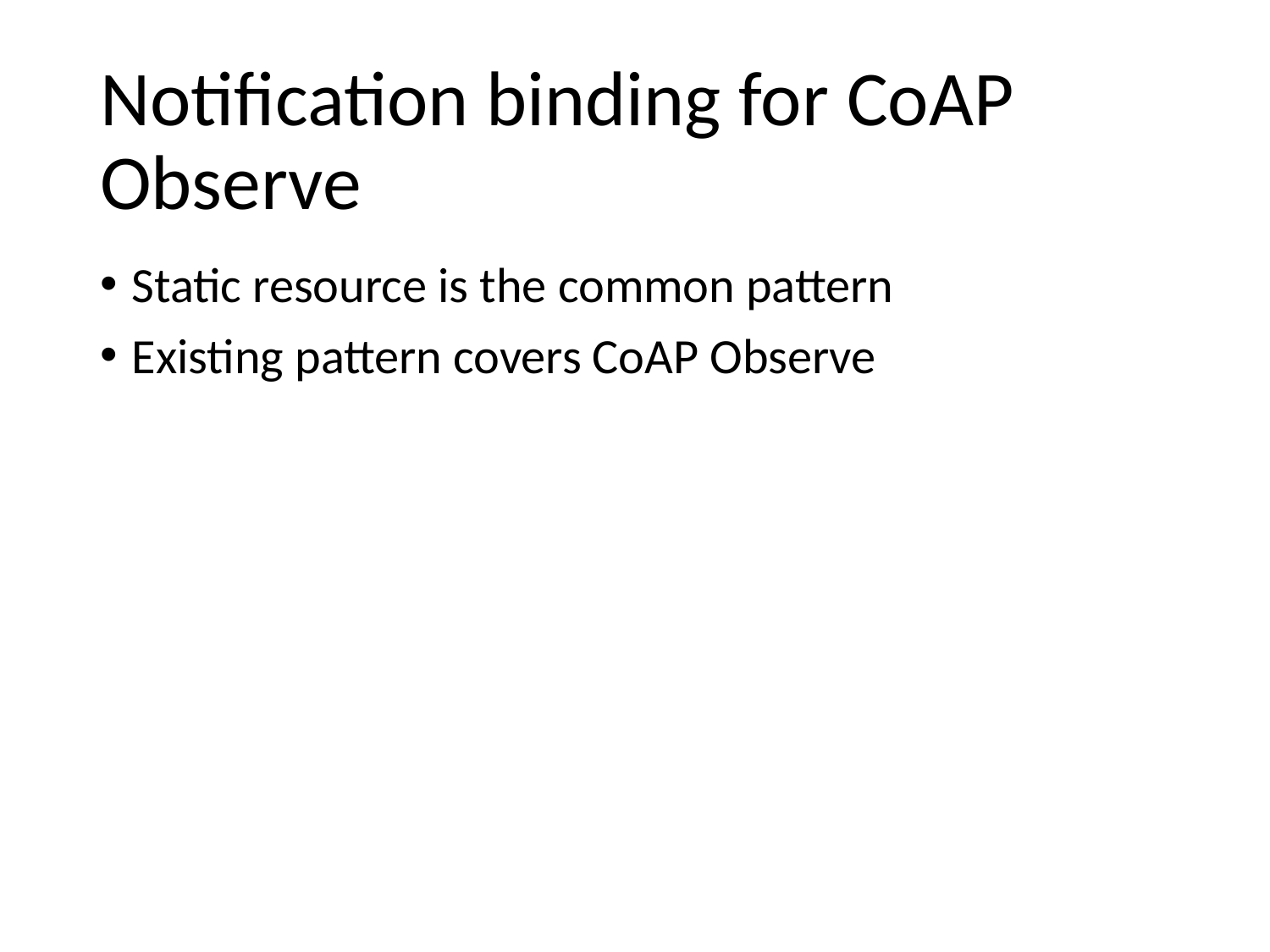

# Notification binding for CoAP Observe
Static resource is the common pattern
Existing pattern covers CoAP Observe